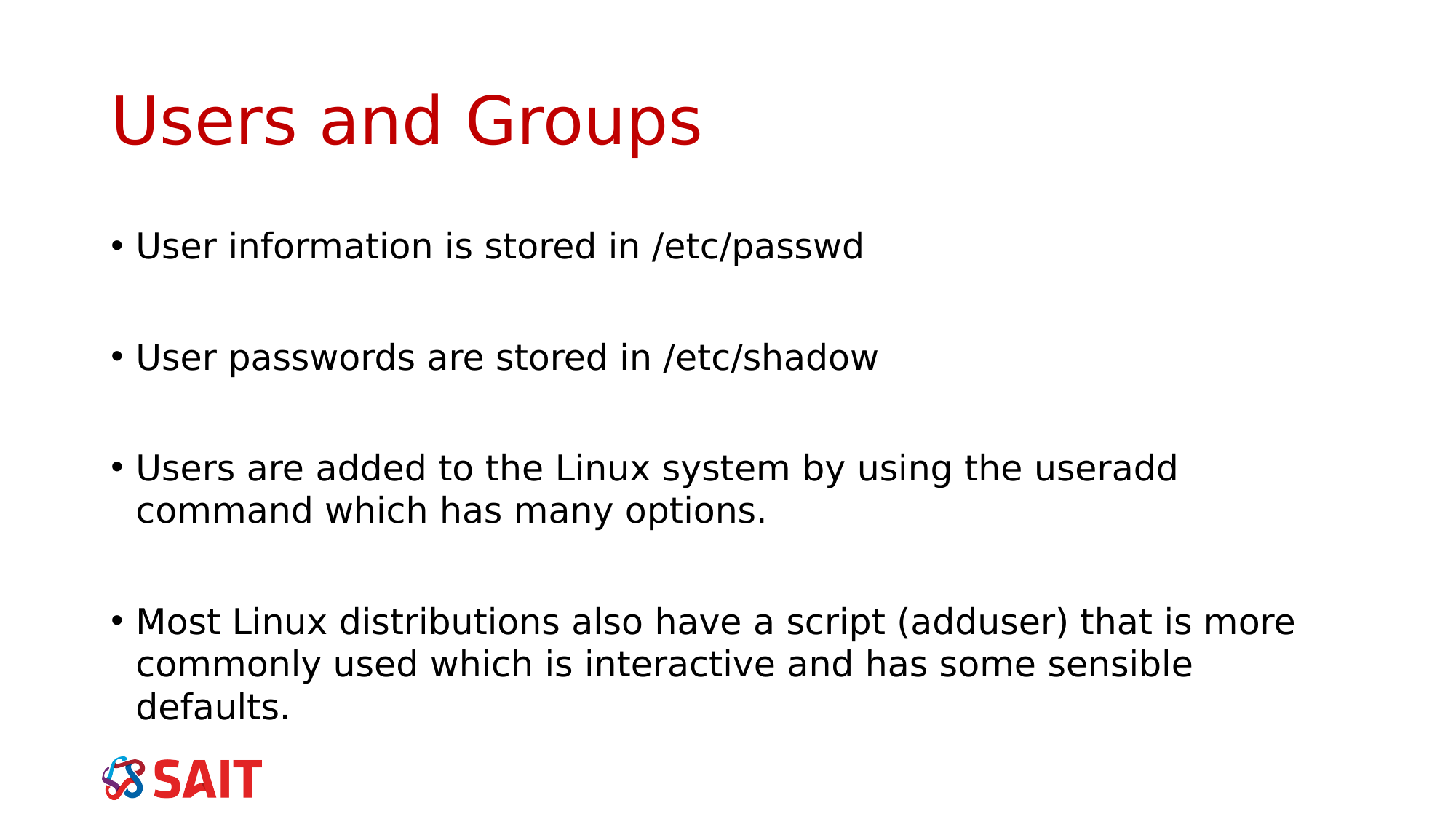

# Users and Groups
User information is stored in /etc/passwd

User passwords are stored in /etc/shadow

Users are added to the Linux system by using the useradd command which has many options.

Most Linux distributions also have a script (adduser) that is more commonly used which is interactive and has some sensible defaults.